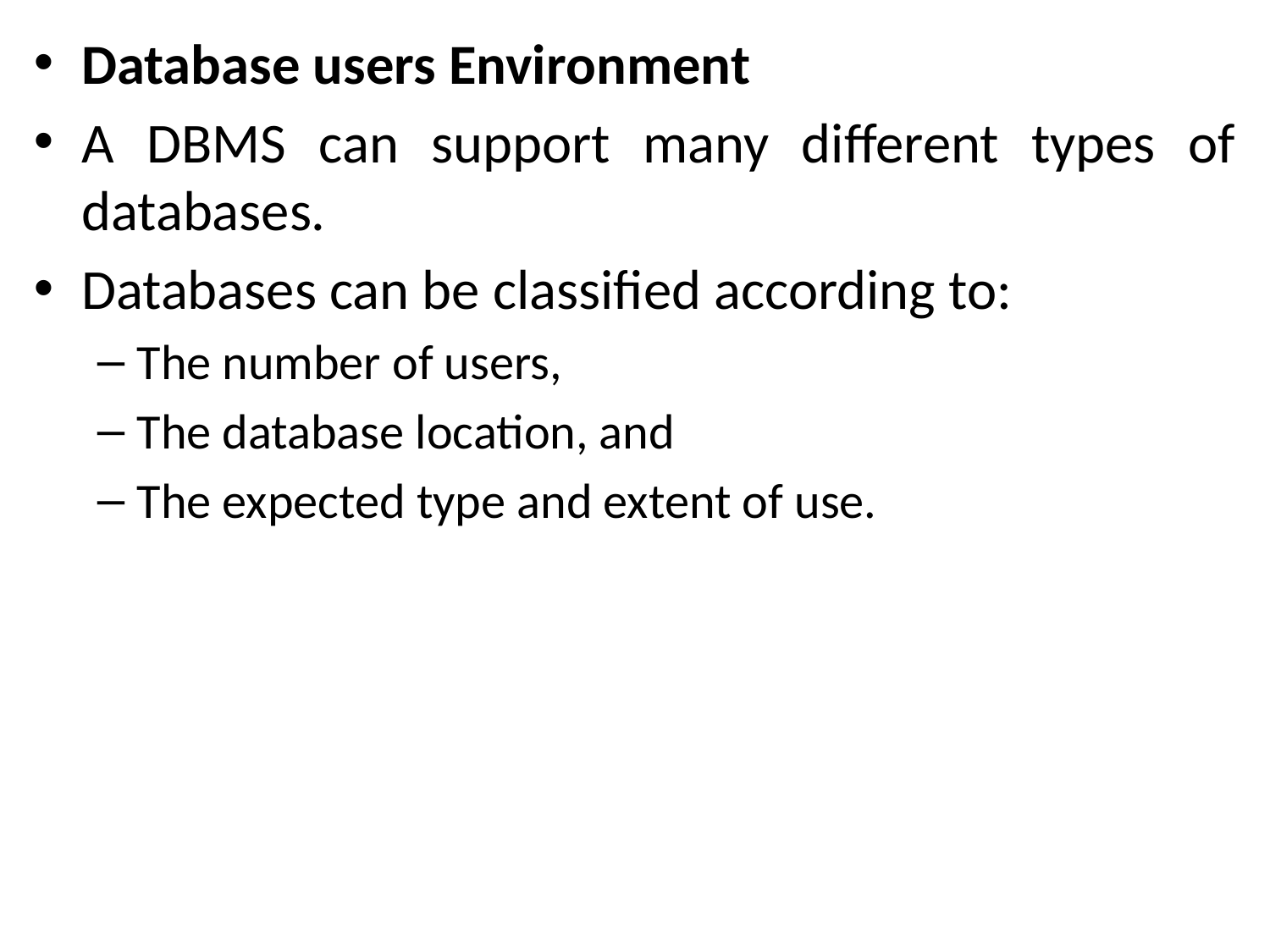

Database users Environment
A DBMS can support many different types of databases.
Databases can be classified according to:
The number of users,
The database location, and
The expected type and extent of use.